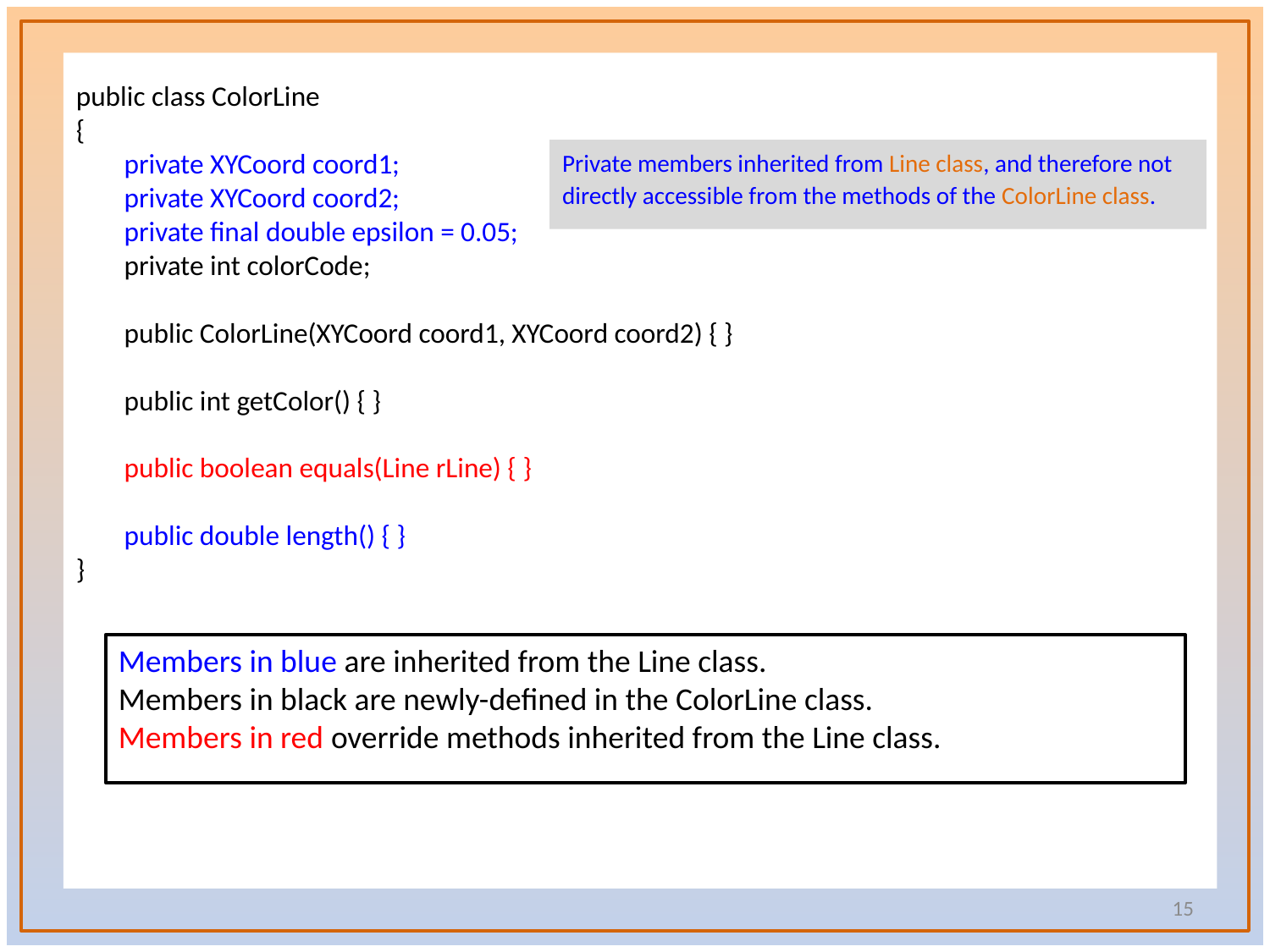

public class ColorLine
{
	private XYCoord coord1;
	private XYCoord coord2;
	private final double epsilon = 0.05;
	private int colorCode;

	public ColorLine(XYCoord coord1, XYCoord coord2) { }

	public int getColor() { }

	public boolean equals(Line rLine) { }

	public double length() { }
}

Private members inherited from Line class, and therefore not directly accessible from the methods of the ColorLine class.
Members in blue are inherited from the Line class.
Members in black are newly-defined in the ColorLine class.
Members in red override methods inherited from the Line class.
15